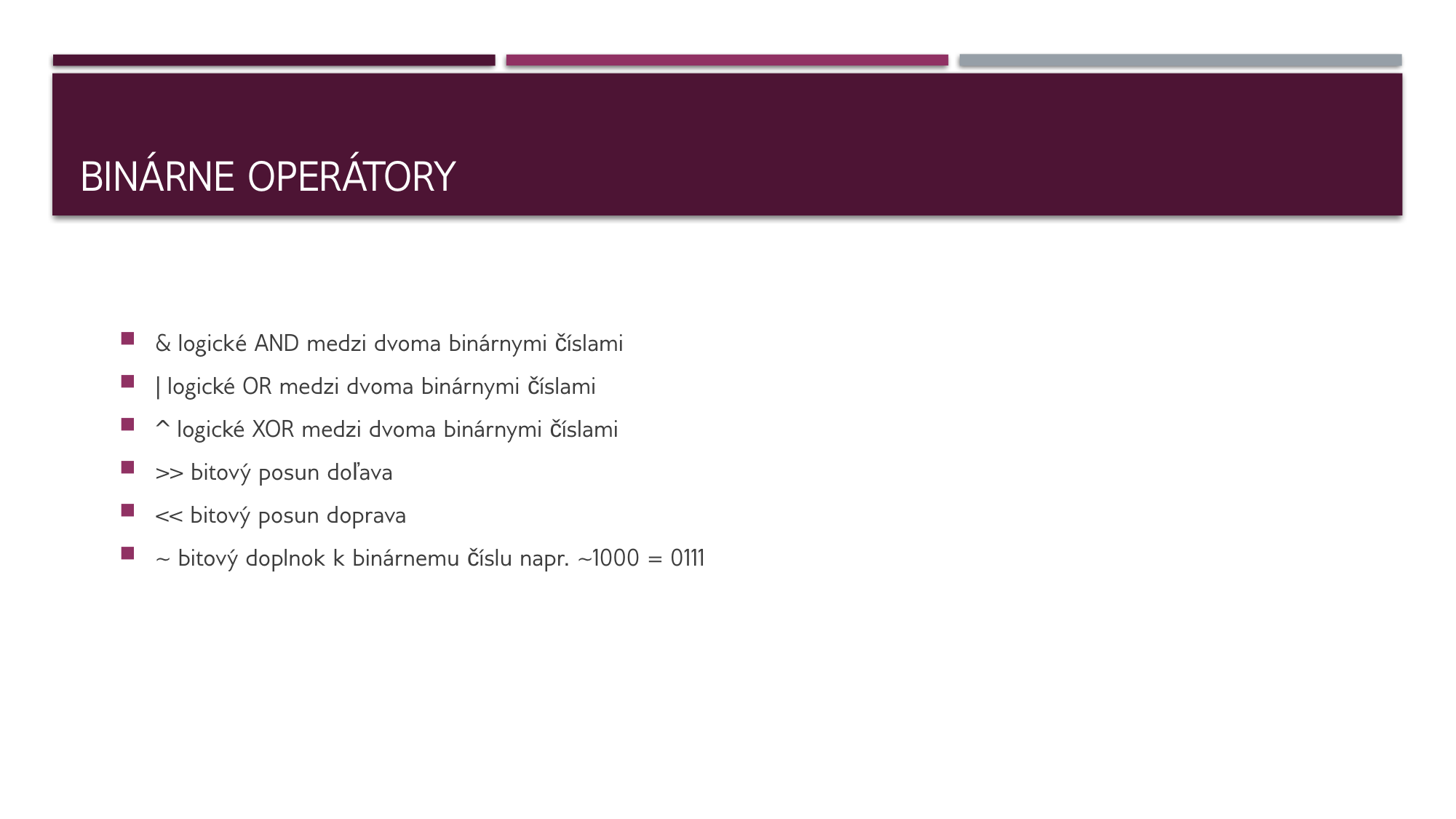

# Binárne Operátory
& logické AND medzi dvoma binárnymi číslami
| logické OR medzi dvoma binárnymi číslami
^ logické XOR medzi dvoma binárnymi číslami
>> bitový posun doľava
<< bitový posun doprava
~ bitový doplnok k binárnemu číslu napr. ~1000 = 0111